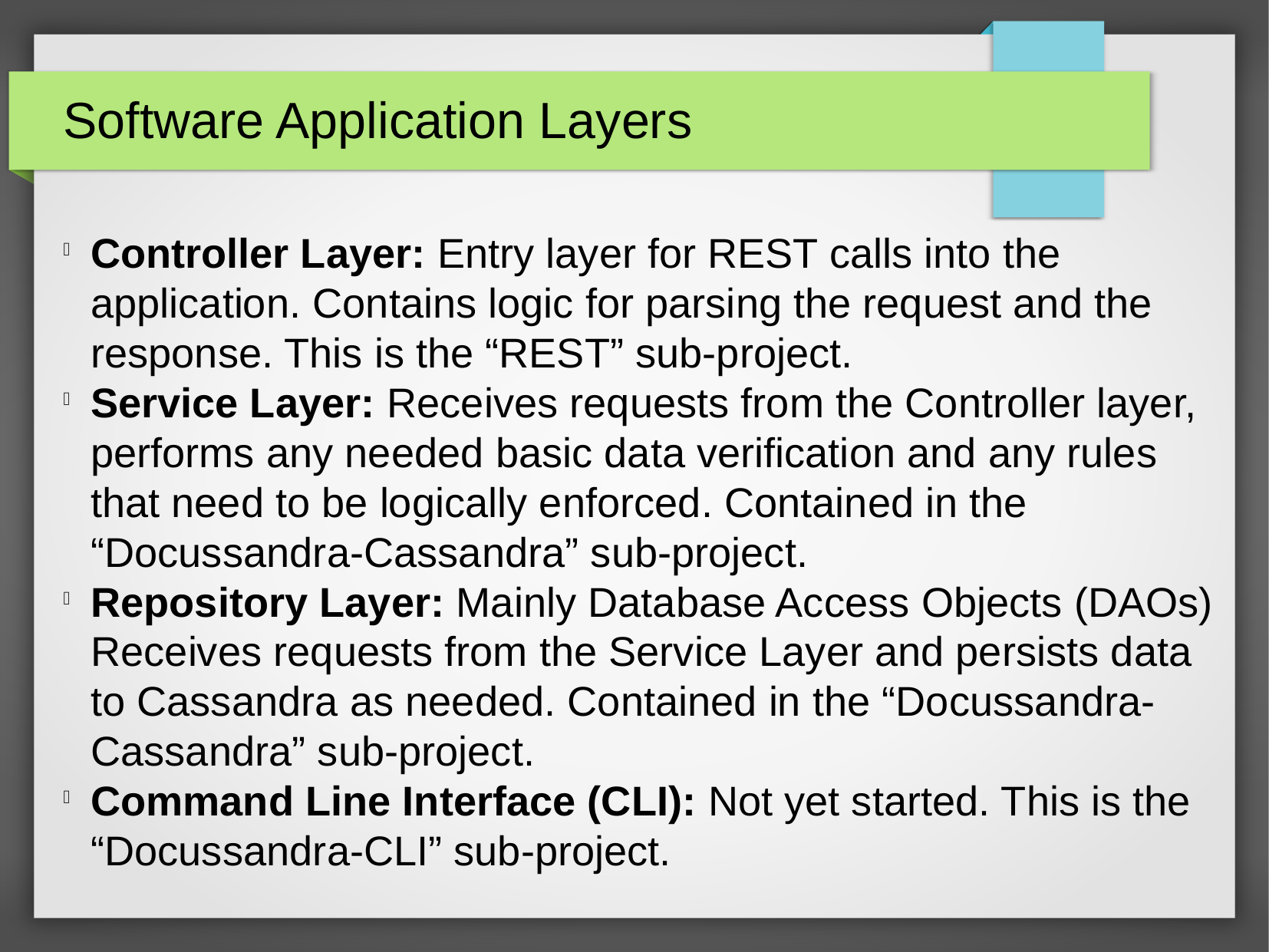

Software Application Layers
Controller Layer: Entry layer for REST calls into the application. Contains logic for parsing the request and the response. This is the “REST” sub-project.
Service Layer: Receives requests from the Controller layer, performs any needed basic data verification and any rules that need to be logically enforced. Contained in the “Docussandra-Cassandra” sub-project.
Repository Layer: Mainly Database Access Objects (DAOs) Receives requests from the Service Layer and persists data to Cassandra as needed. Contained in the “Docussandra-Cassandra” sub-project.
Command Line Interface (CLI): Not yet started. This is the “Docussandra-CLI” sub-project.